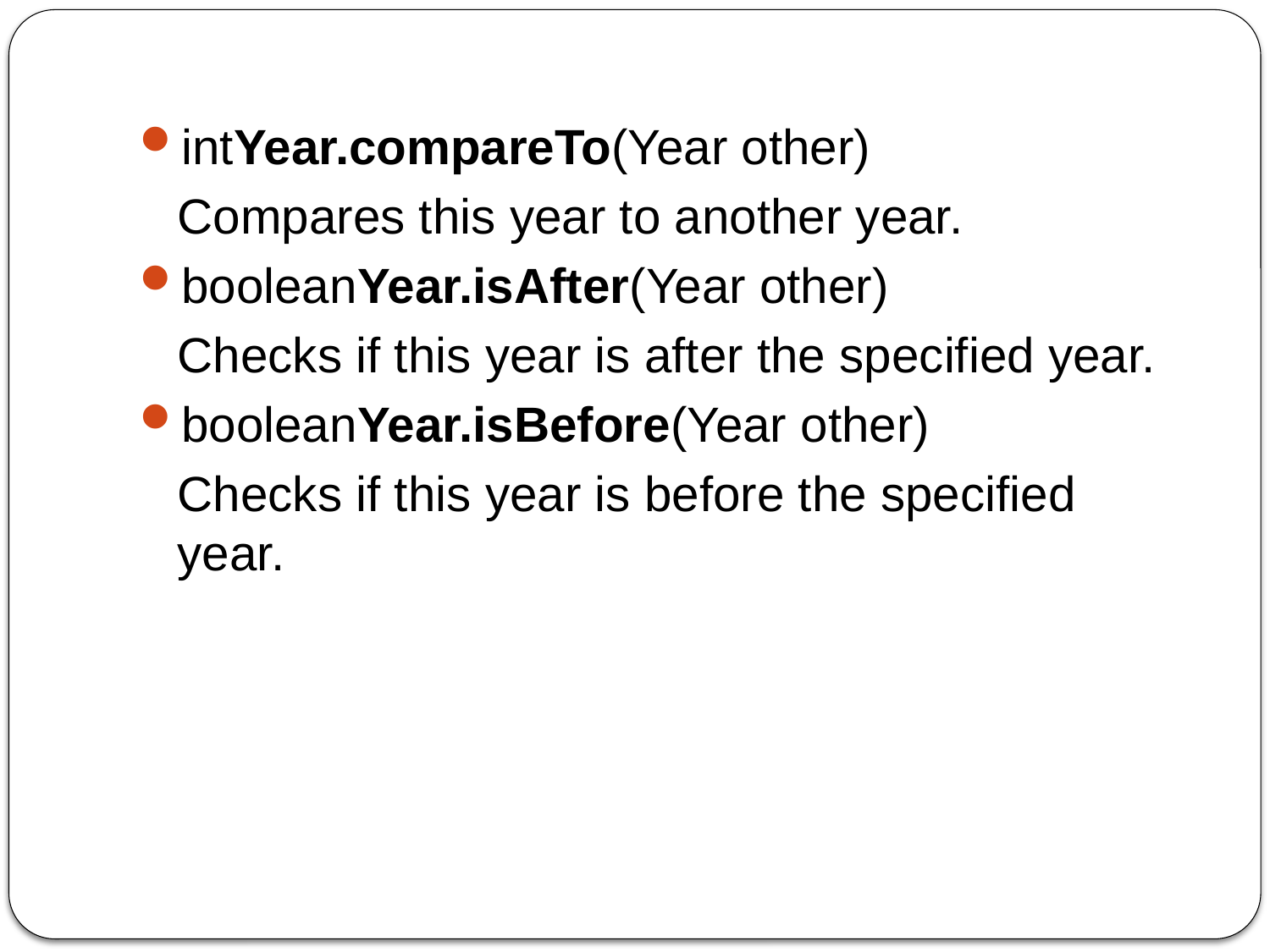

intYear.compareTo(Year other)
	Compares this year to another year.
booleanYear.isAfter(Year other)
	Checks if this year is after the specified year.
booleanYear.isBefore(Year other)
	Checks if this year is before the specified year.